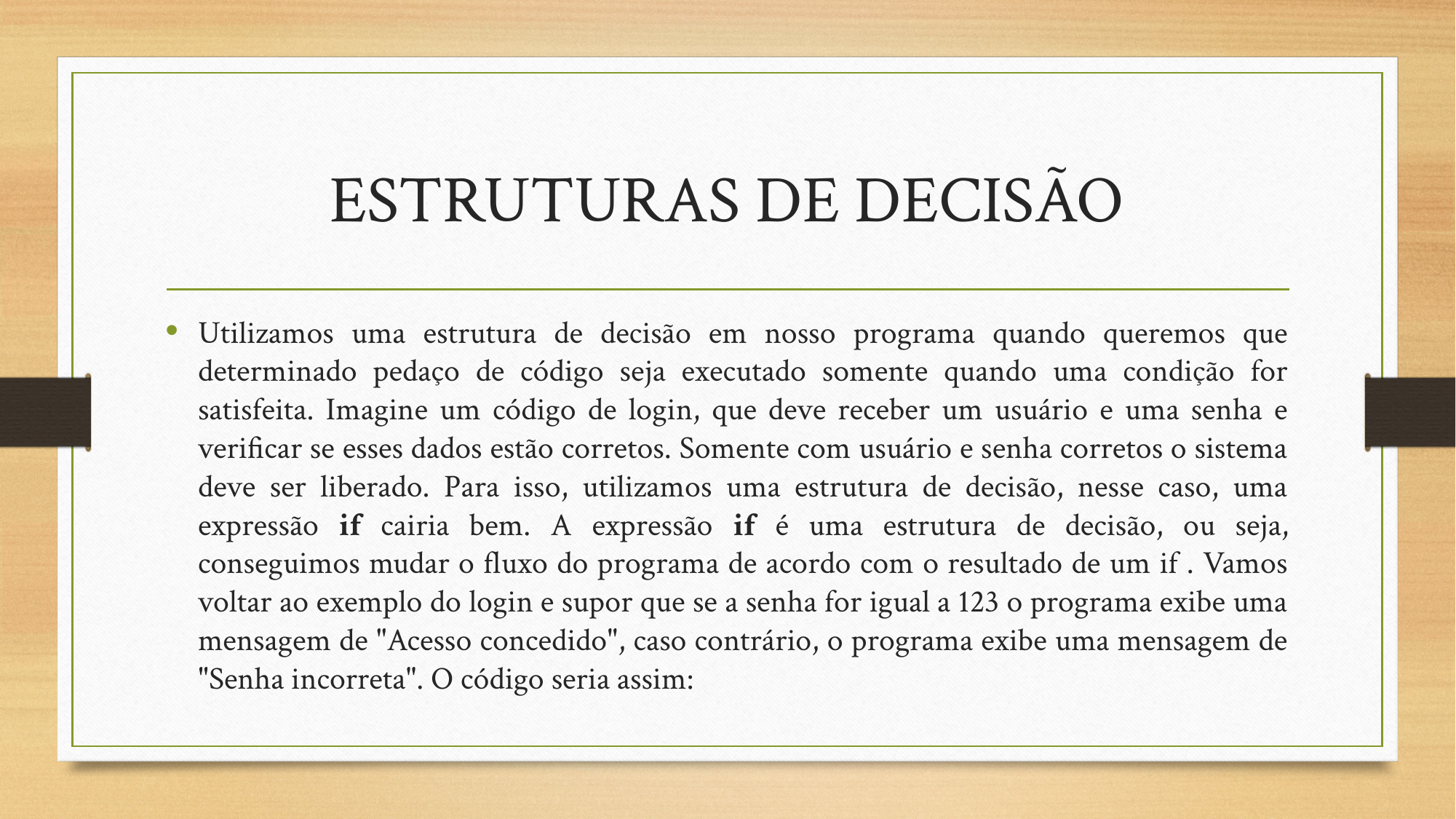

# ESTRUTURAS DE DECISÃO
Utilizamos uma estrutura de decisão em nosso programa quando queremos que determinado pedaço de código seja executado somente quando uma condição for satisfeita. Imagine um código de login, que deve receber um usuário e uma senha e verificar se esses dados estão corretos. Somente com usuário e senha corretos o sistema deve ser liberado. Para isso, utilizamos uma estrutura de decisão, nesse caso, uma expressão if cairia bem. A expressão if é uma estrutura de decisão, ou seja, conseguimos mudar o fluxo do programa de acordo com o resultado de um if . Vamos voltar ao exemplo do login e supor que se a senha for igual a 123 o programa exibe uma mensagem de "Acesso concedido", caso contrário, o programa exibe uma mensagem de "Senha incorreta". O código seria assim: